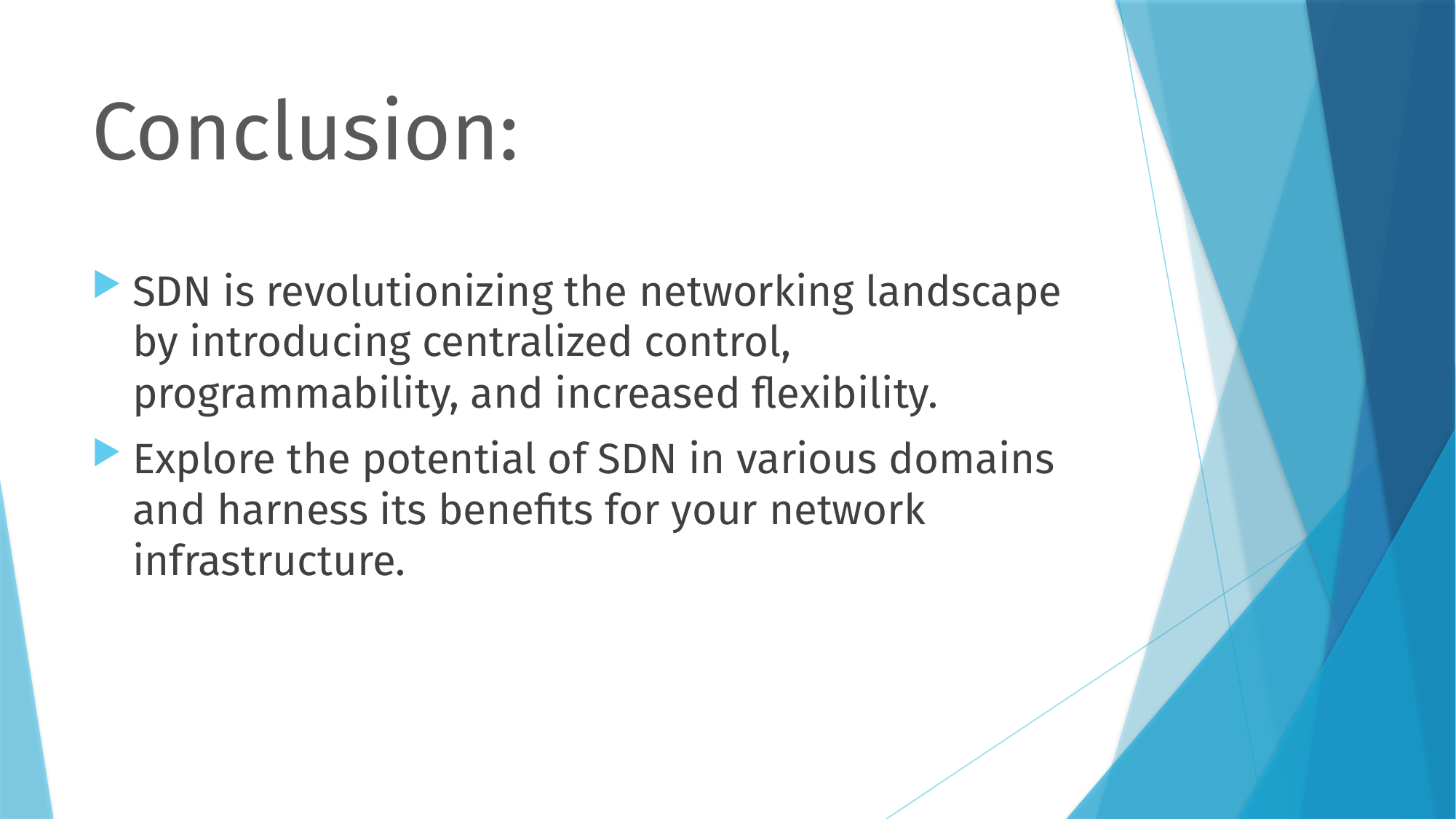

# Conclusion:
SDN is revolutionizing the networking landscape by introducing centralized control, programmability, and increased flexibility.
Explore the potential of SDN in various domains and harness its benefits for your network infrastructure.